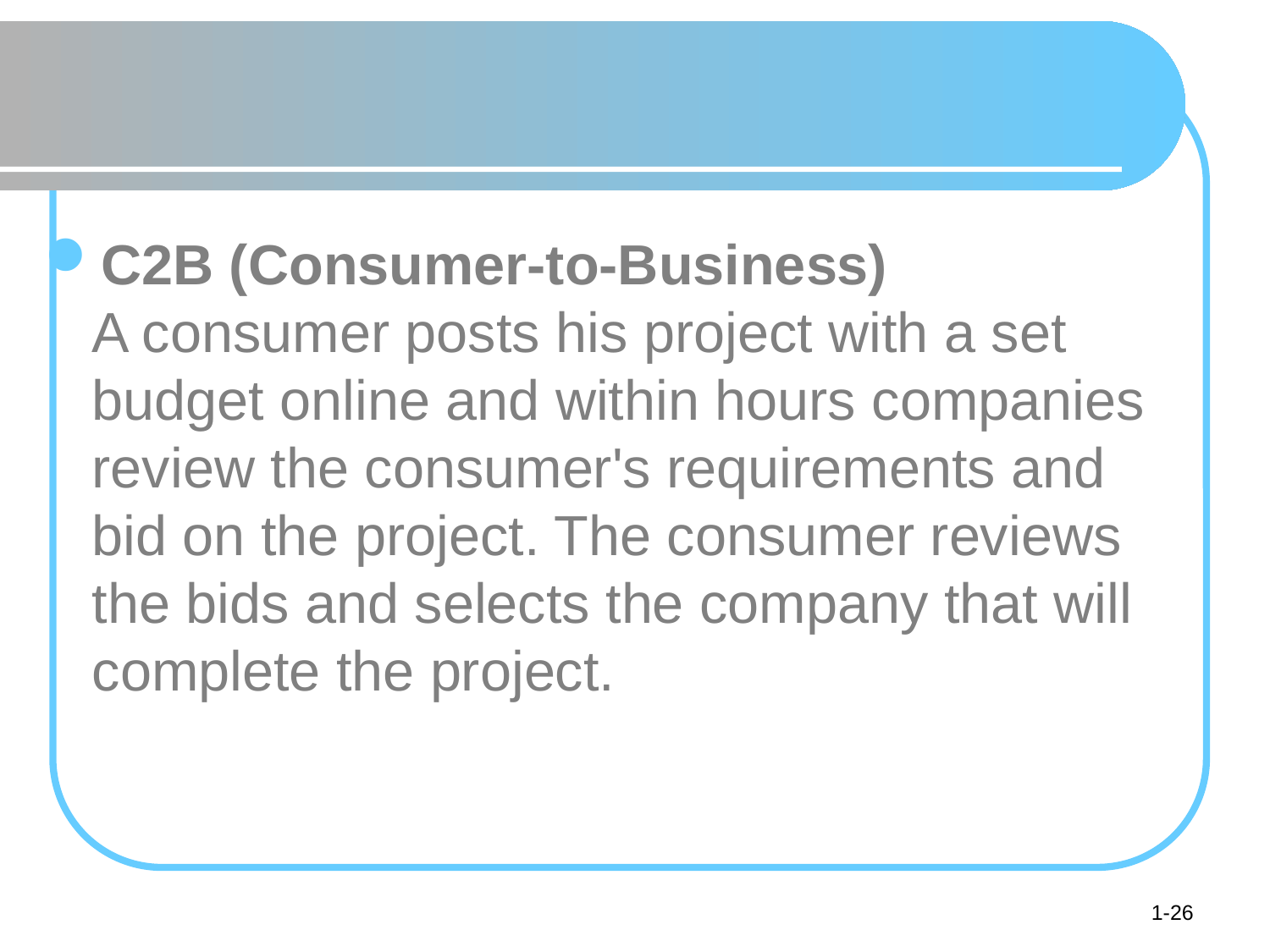

#
C2B (Consumer-to-Business)
A consumer posts his project with a set budget online and within hours companies review the consumer's requirements and bid on the project. The consumer reviews the bids and selects the company that will complete the project.
1-26